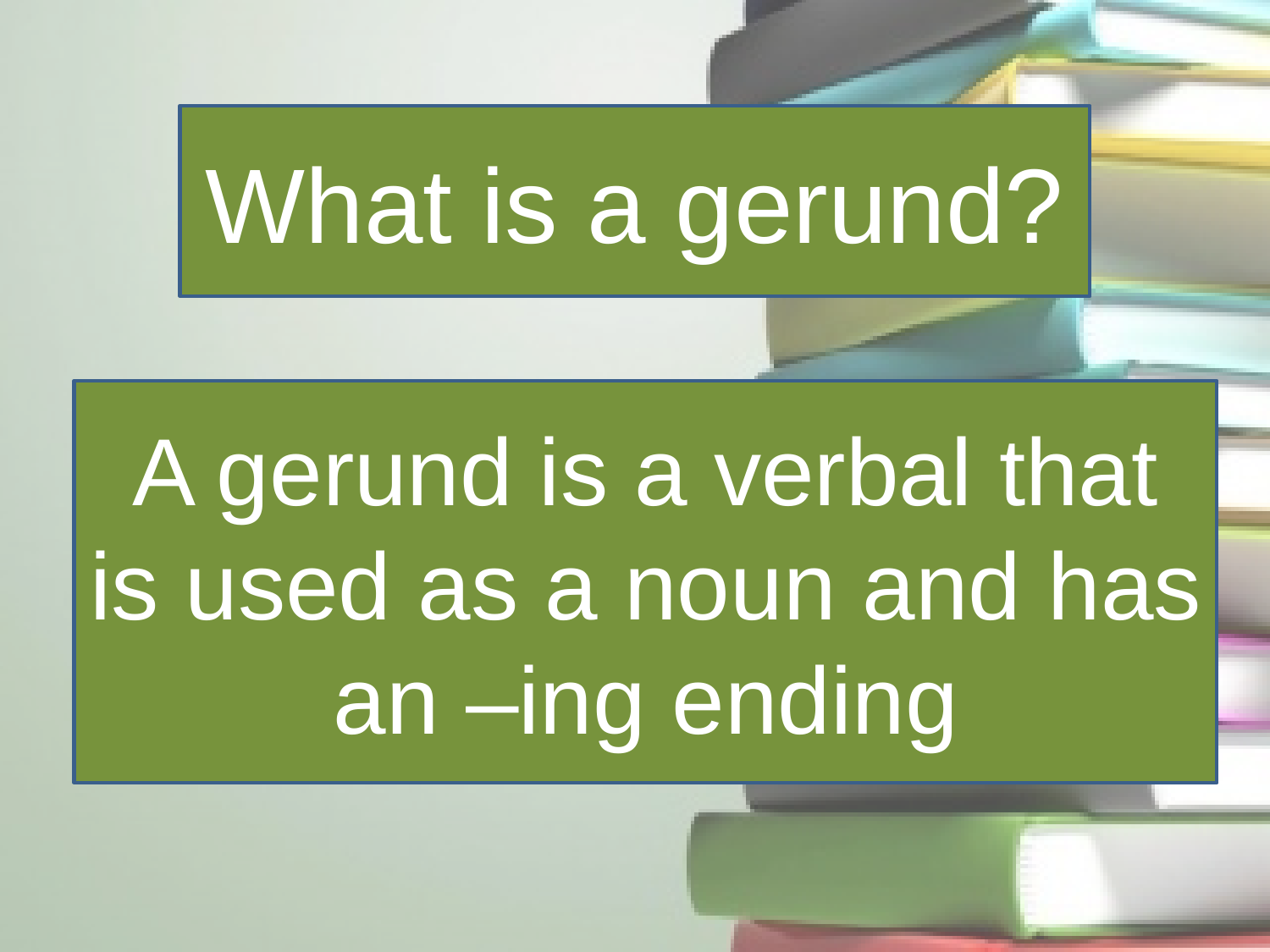

What is a gerund?
A gerund is a verbal that is used as a noun and has an –ing ending